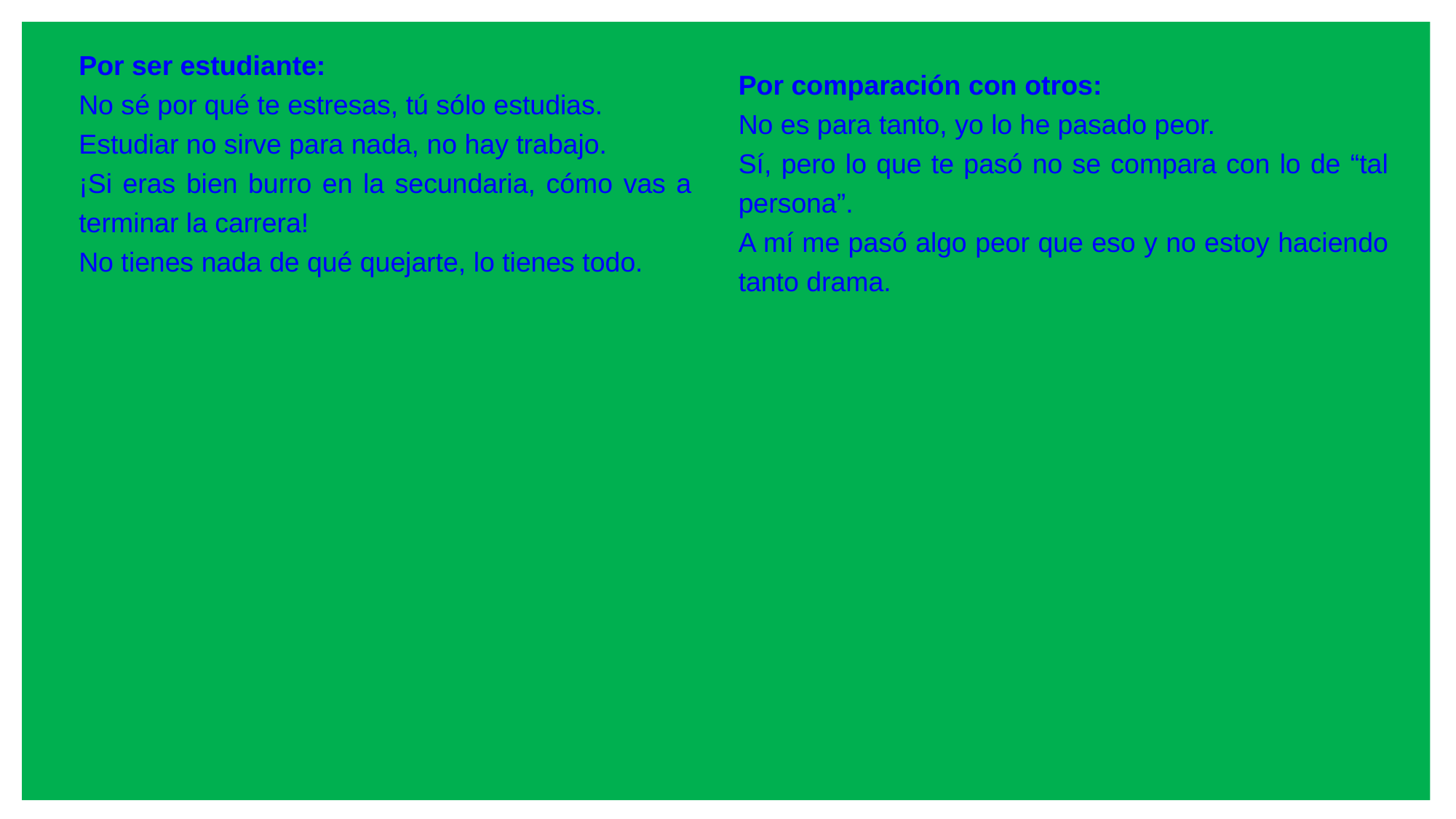

Por ser estudiante:
No sé por qué te estresas, tú sólo estudias.
Estudiar no sirve para nada, no hay trabajo.
¡Si eras bien burro en la secundaria, cómo vas a terminar la carrera!
No tienes nada de qué quejarte, lo tienes todo.
Por comparación con otros:
No es para tanto, yo lo he pasado peor.
Sí, pero lo que te pasó no se compara con lo de “tal persona”.
A mí me pasó algo peor que eso y no estoy haciendo tanto drama.